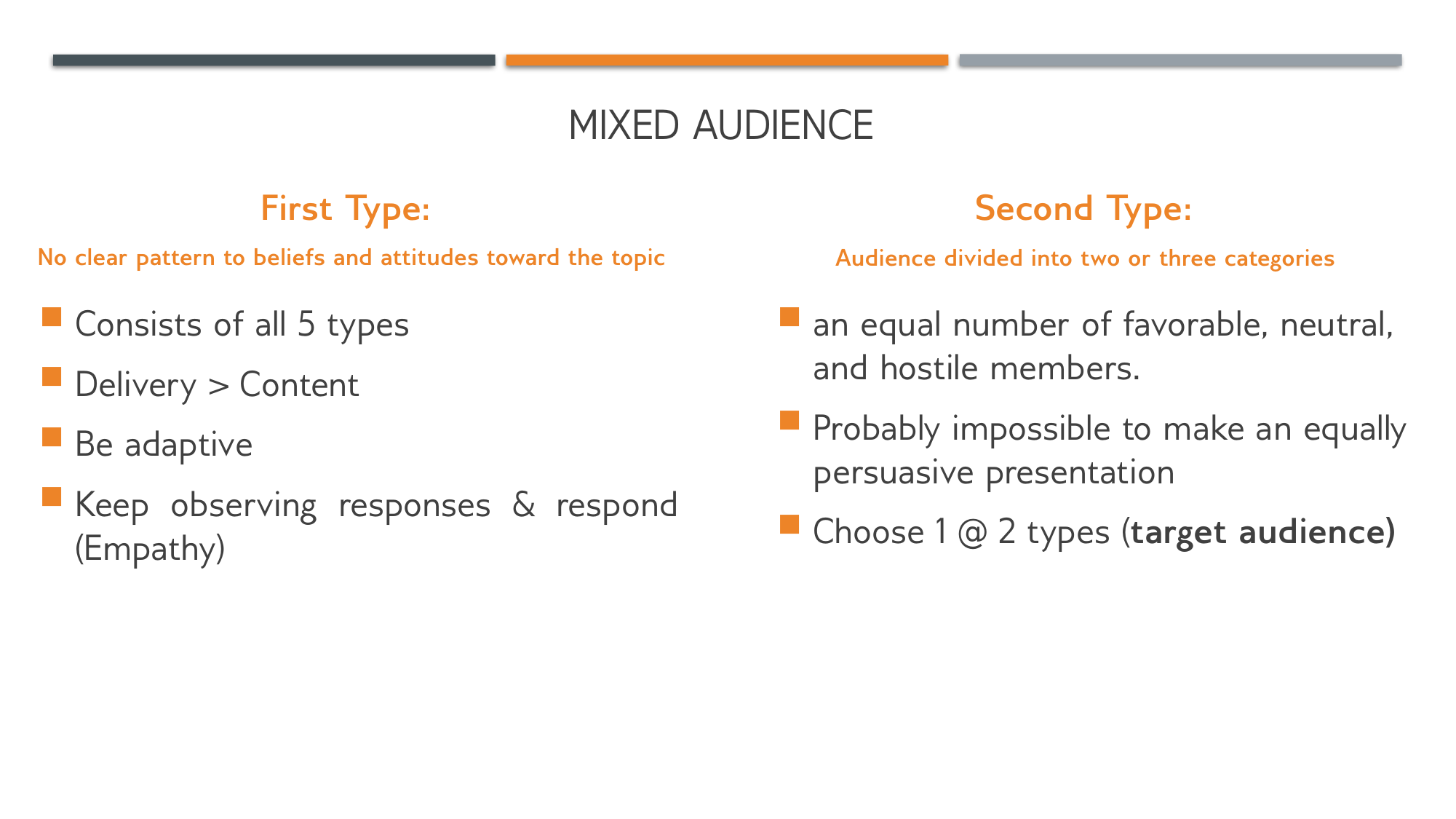

# Mixed Audience
First Type:
No clear pattern to beliefs and attitudes toward the topic

Second Type:
Audience divided into two or three categories

Consists of all 5 types
Delivery > Content
Be adaptive
Keep observing responses & respond (Empathy)
an equal number of favorable, neutral, and hostile members.
Probably impossible to make an equally persuasive presentation
Choose 1 @ 2 types (target audience)